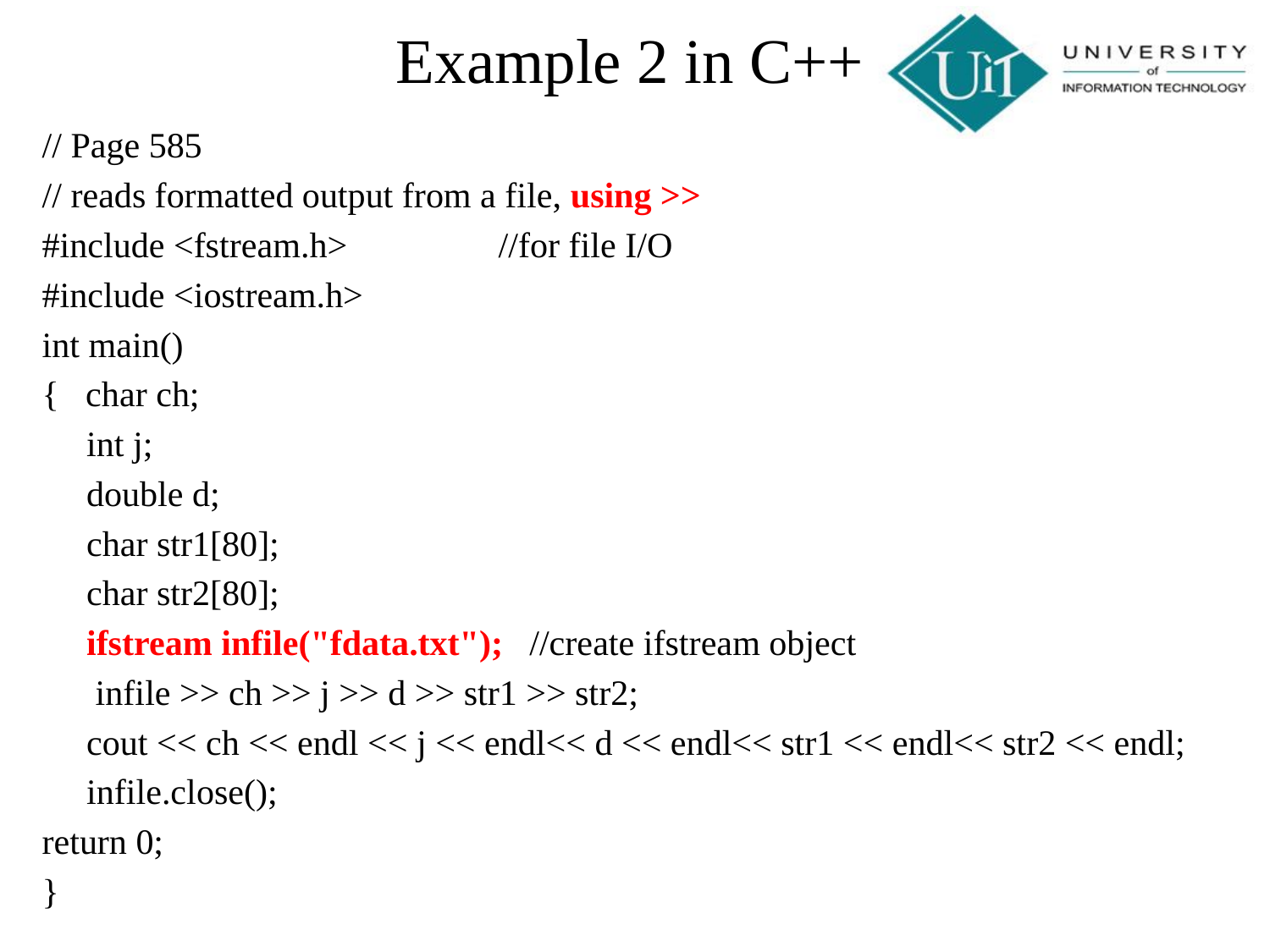

Example 2 in C++
// Page 585
// reads formatted output from a file, using >>
#include <fstream.h>                 //for file I/O
#include <iostream.h>
int main()
{   char ch;
     int j;
     double d;
     char str1[80];
     char str2[80];
     ifstream infile("fdata.txt");   //create ifstream object
      infile >> ch >> j >> d >> str1 >> str2;
     cout << ch << endl << j << endl<< d << endl<< str1 << endl<< str2 << endl;
     infile.close();
return 0;
}